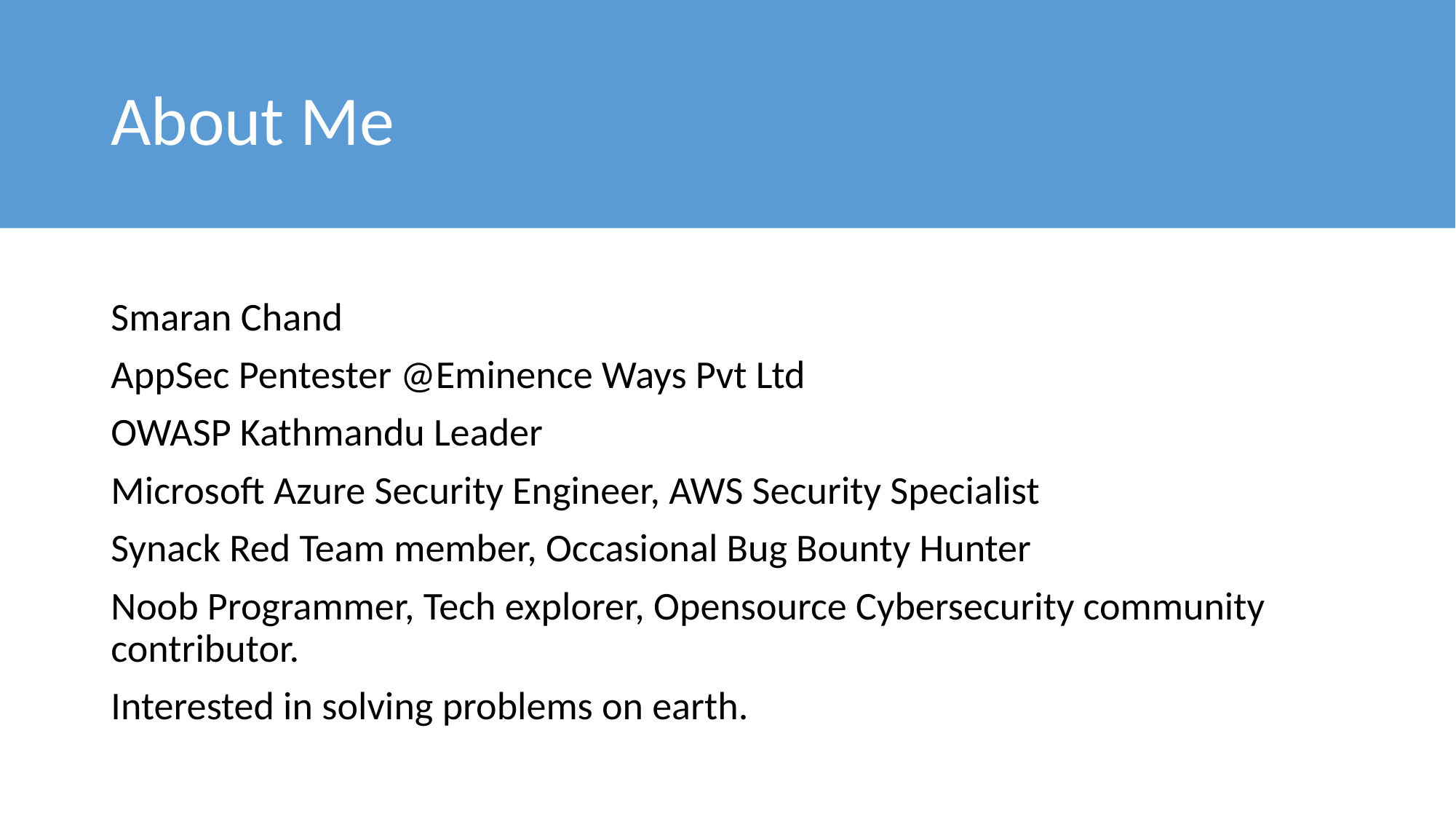

# About Me
Smaran Chand
AppSec Pentester @Eminence Ways Pvt Ltd
OWASP Kathmandu Leader
Microsoft Azure Security Engineer, AWS Security Specialist
Synack Red Team member, Occasional Bug Bounty Hunter
Noob Programmer, Tech explorer, Opensource Cybersecurity community contributor.
Interested in solving problems on earth.